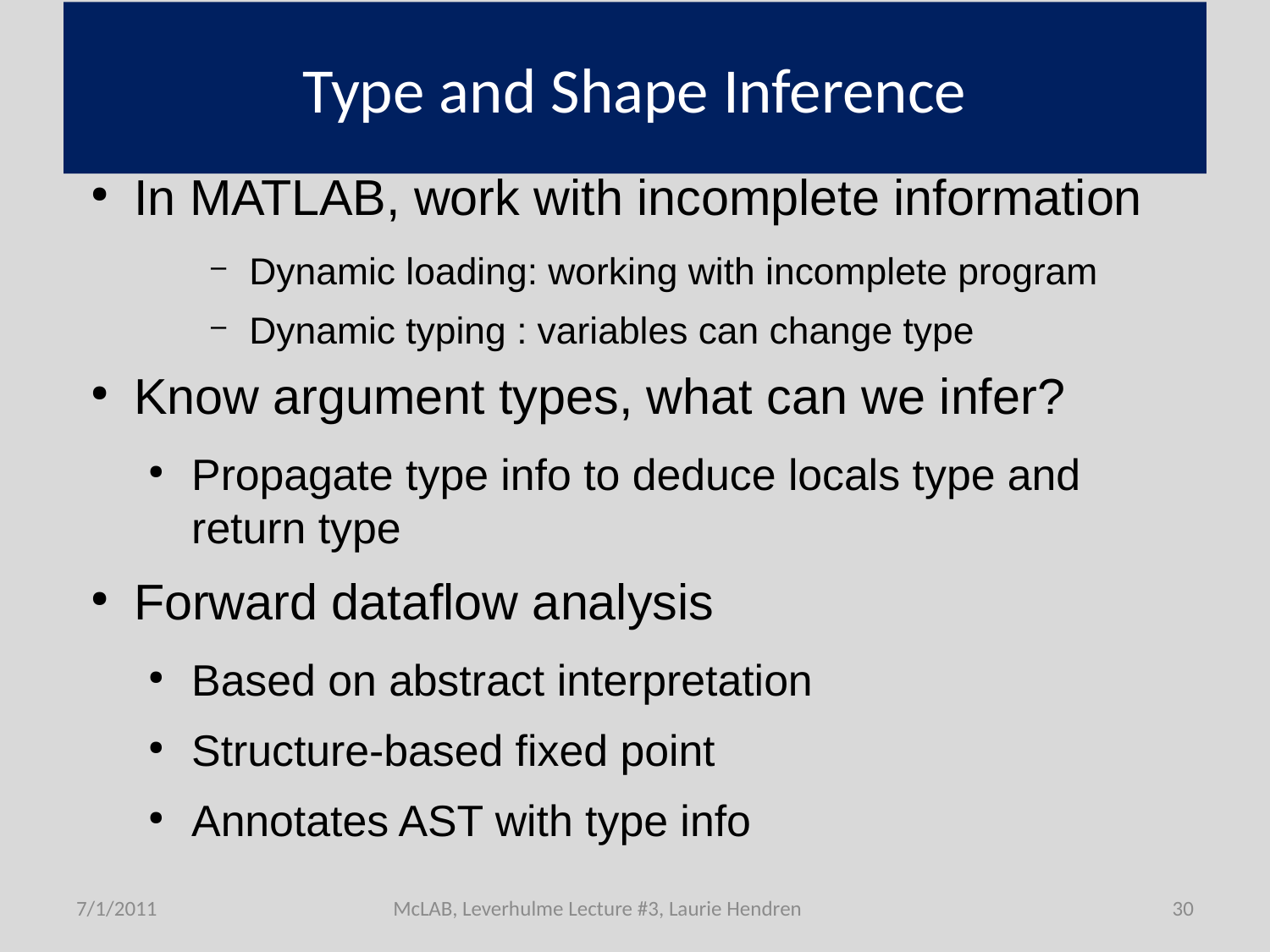

# Type and Shape Inference
In MATLAB, work with incomplete information
Dynamic loading: working with incomplete program
Dynamic typing : variables can change type
Know argument types, what can we infer?
Propagate type info to deduce locals type and return type
Forward dataflow analysis
Based on abstract interpretation
Structure-based fixed point
Annotates AST with type info
7/1/2011
McLAB, Leverhulme Lecture #3, Laurie Hendren
30